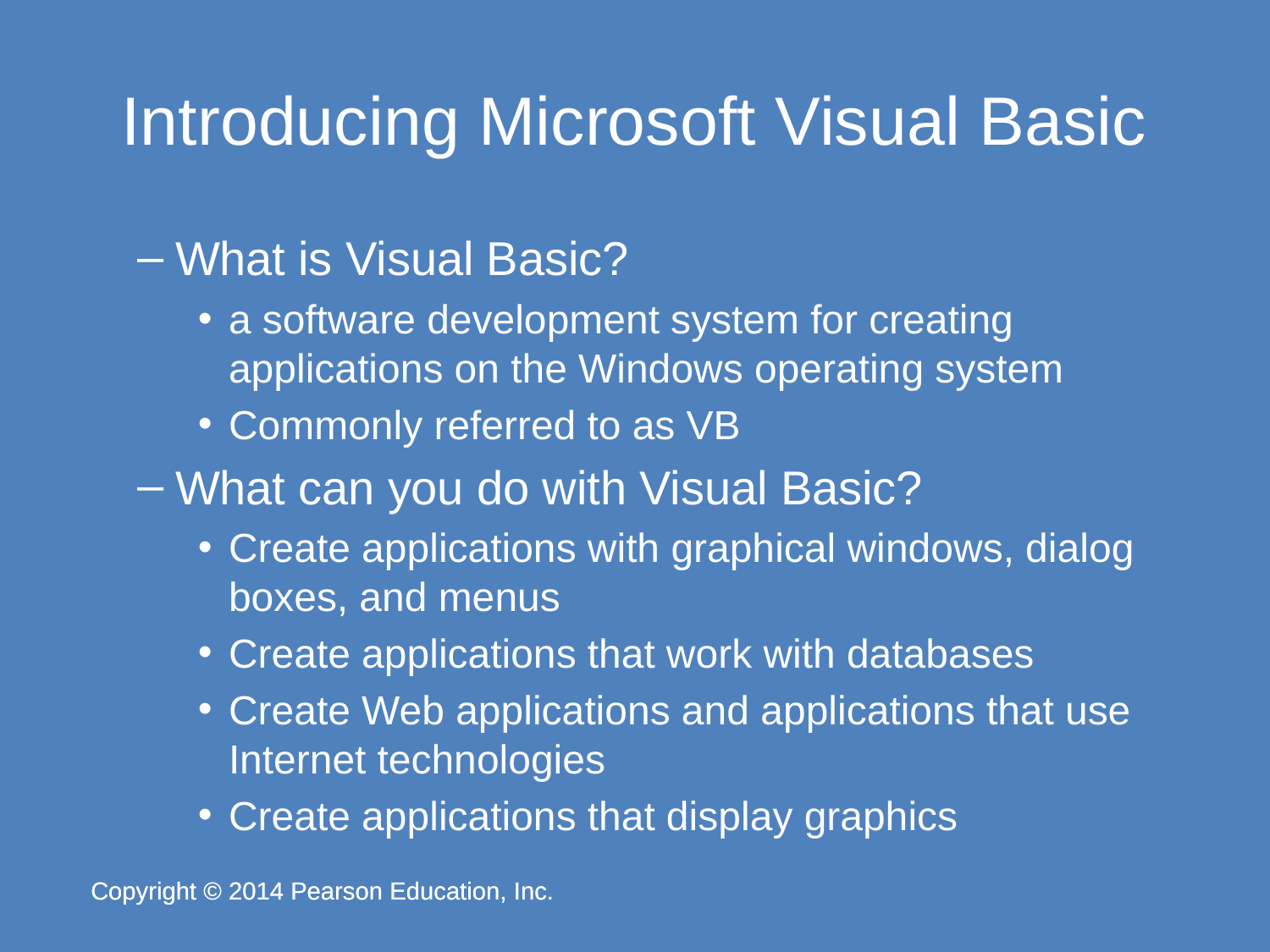

# Introducing Microsoft Visual Basic
What is Visual Basic?
a software development system for creating applications on the Windows operating system
Commonly referred to as VB
What can you do with Visual Basic?
Create applications with graphical windows, dialog boxes, and menus
Create applications that work with databases
Create Web applications and applications that use Internet technologies
Create applications that display graphics